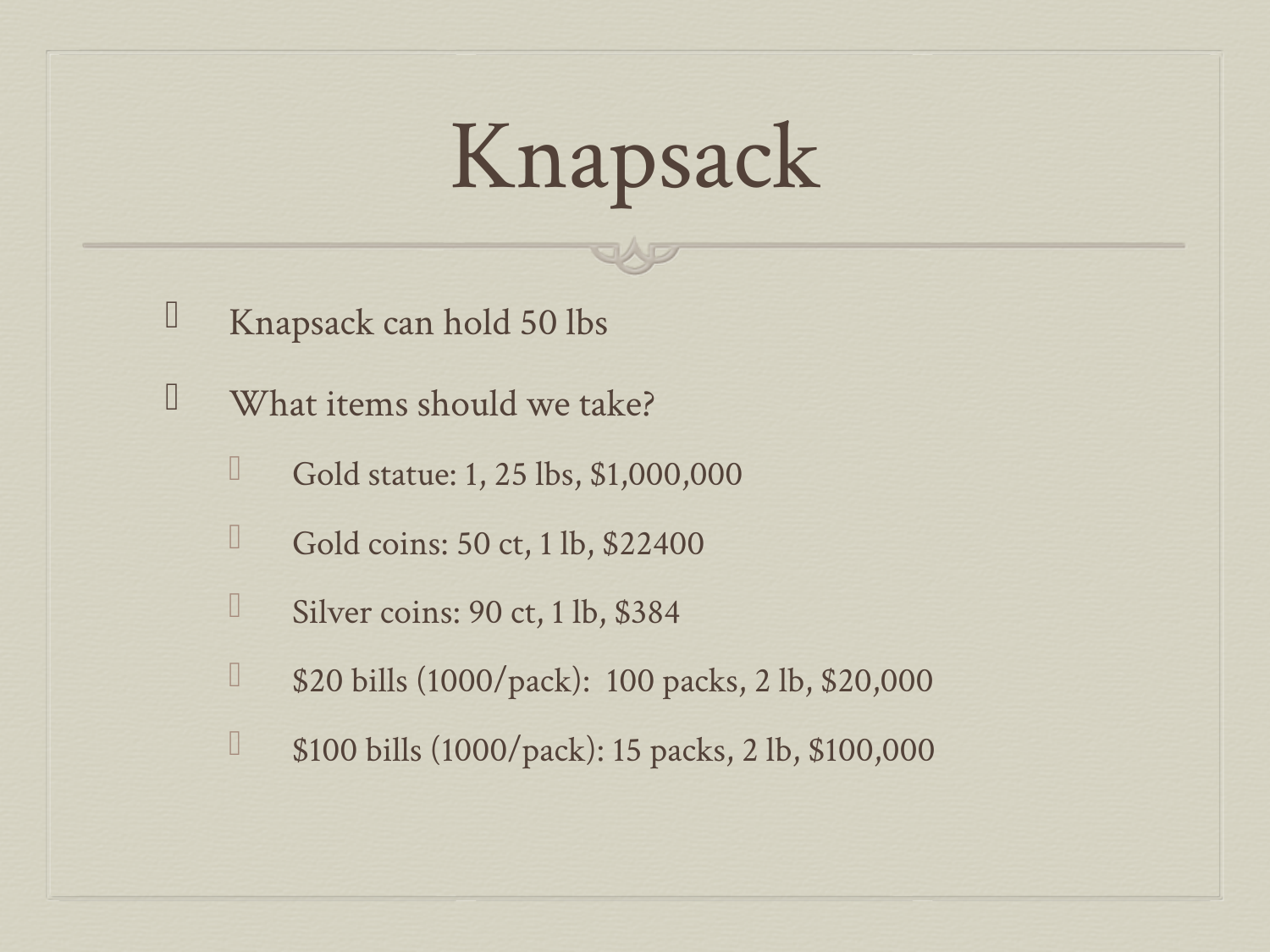

# Knapsack
Knapsack can hold 50 lbs
What items should we take?
Gold statue: 1, 25 lbs, $1,000,000
Gold coins: 50 ct, 1 lb, $22400
Silver coins: 90 ct, 1 lb, $384
$20 bills (1000/pack):  100 packs, 2 lb, $20,000
$100 bills (1000/pack): 15 packs, 2 lb, $100,000